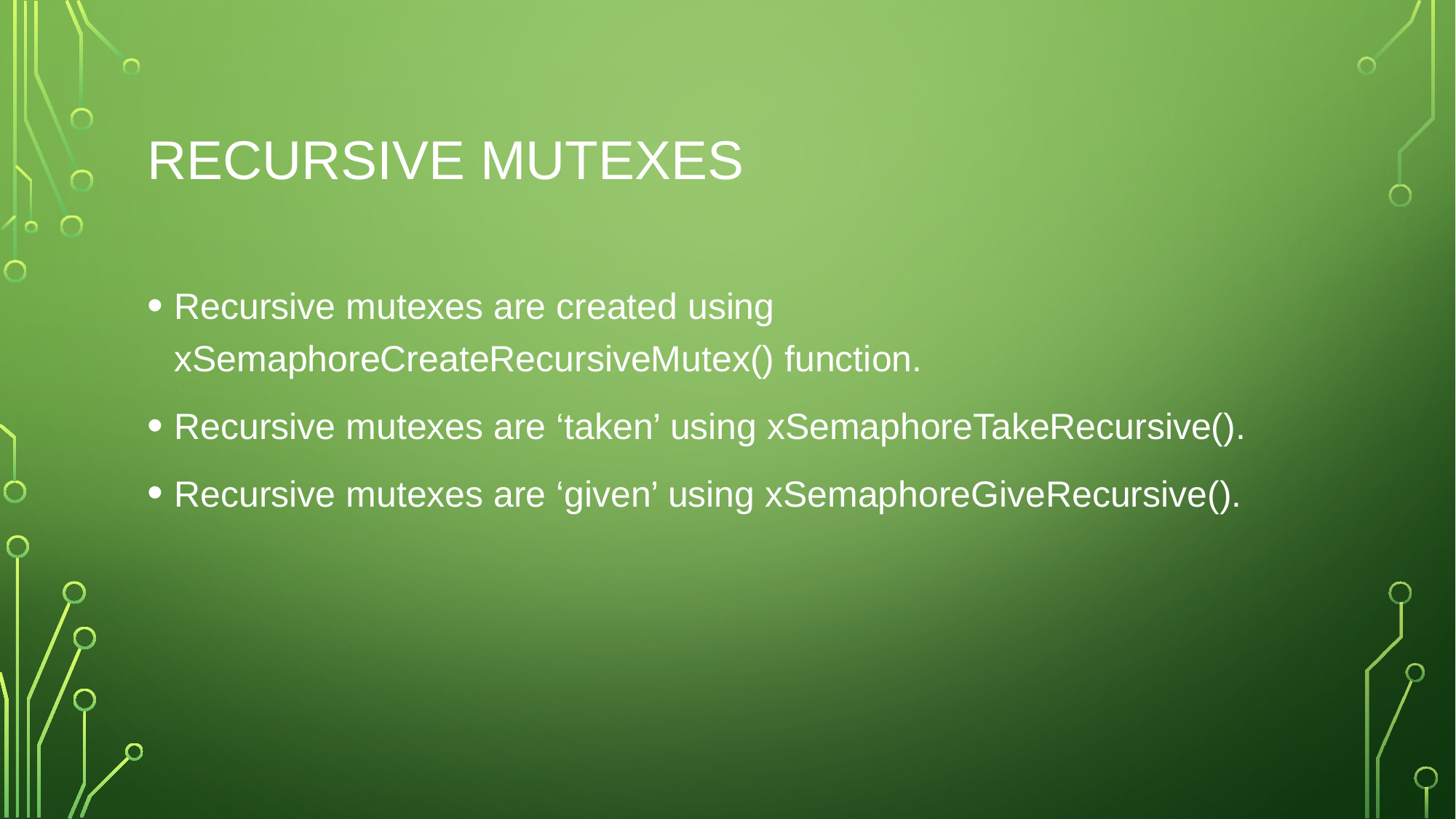

# Recursive mutexes
Recursive mutexes are created using xSemaphoreCreateRecursiveMutex() function.
Recursive mutexes are ‘taken’ using xSemaphoreTakeRecursive().
Recursive mutexes are ‘given’ using xSemaphoreGiveRecursive().